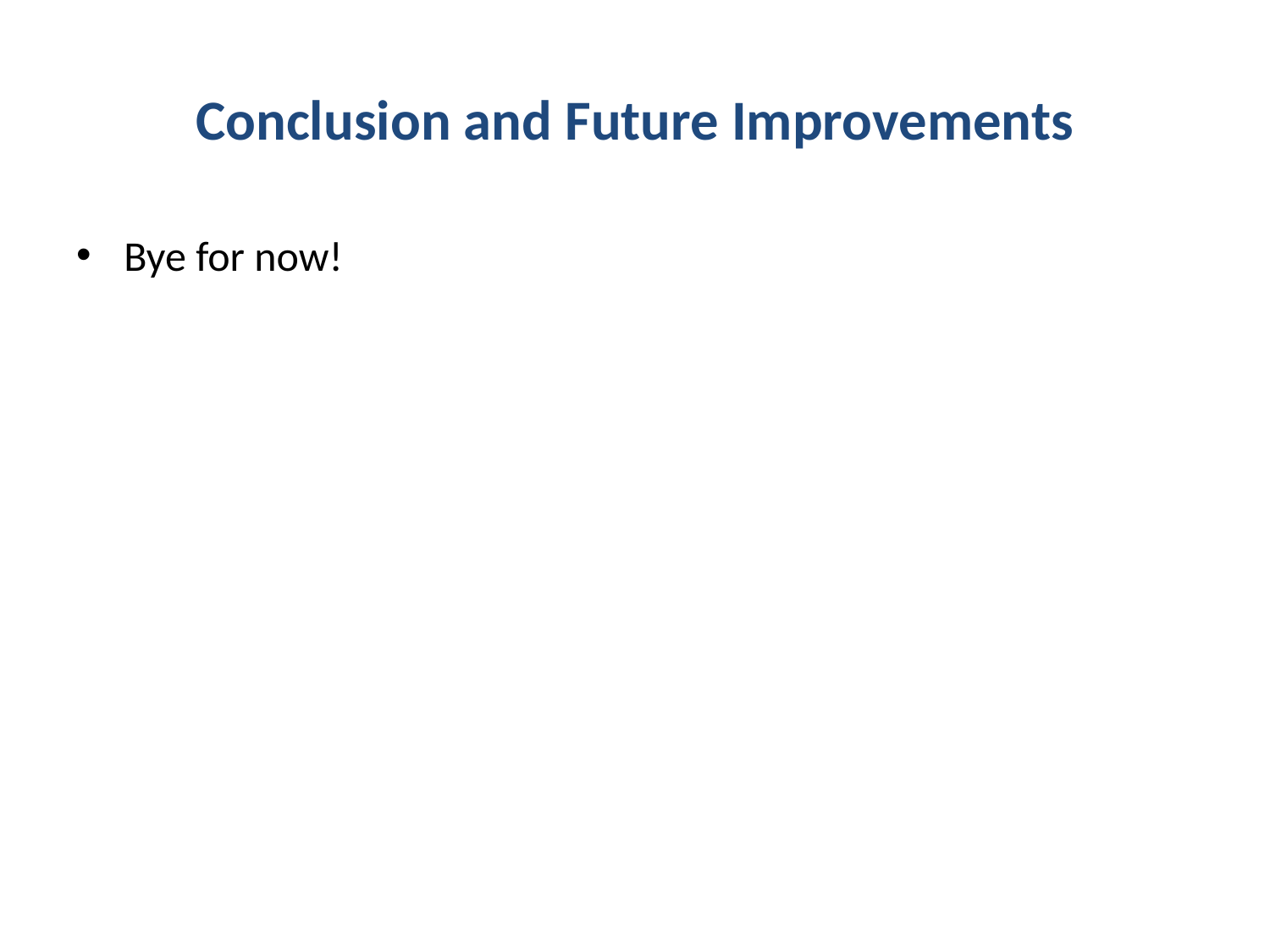

# Conclusion and Future Improvements
Bye for now!